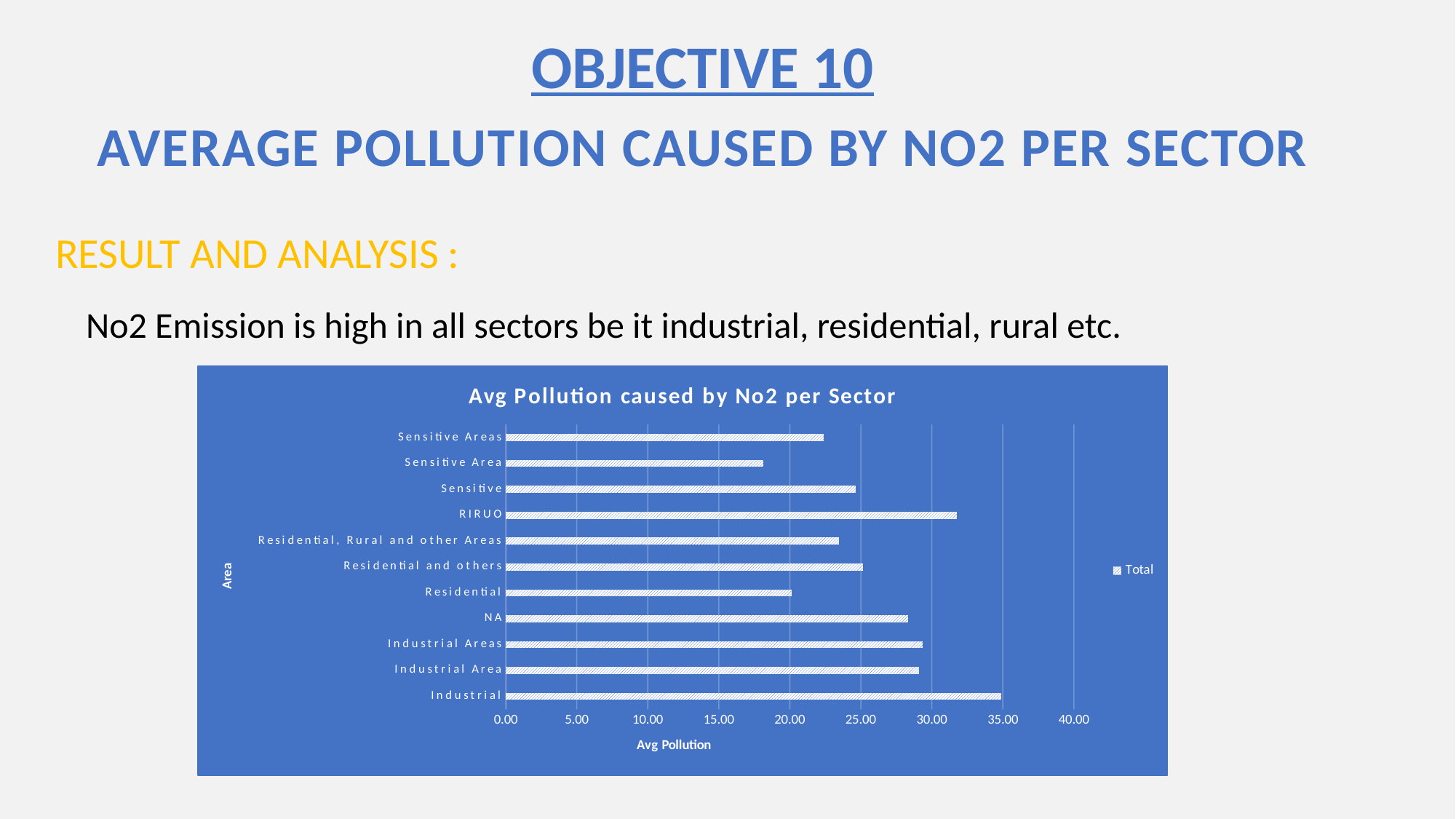

OBJECTIVE 10
# Average Pollution caused by No2 per Sector
RESULT AND ANALYSIS :
No2 Emission is high in all sectors be it industrial, residential, rural etc.

### Chart: Avg Pollution caused by No2 per Sector

| Category | Total |
|---|---|
| Industrial | 34.88390557939915 |
| Industrial Area | 29.09362322966576 |
| Industrial Areas | 29.35710186097813 |
| NA | 28.335371057514156 |
| Residential | 20.10886075949365 |
| Residential and others | 25.146851055986854 |
| Residential, Rural and other Areas | 23.452555764593974 |
| RIRUO | 31.779907975460123 |
| Sensitive | 24.630404040404056 |
| Sensitive Area | 18.142669803266955 |
| Sensitive Areas | 22.407460260115805 |